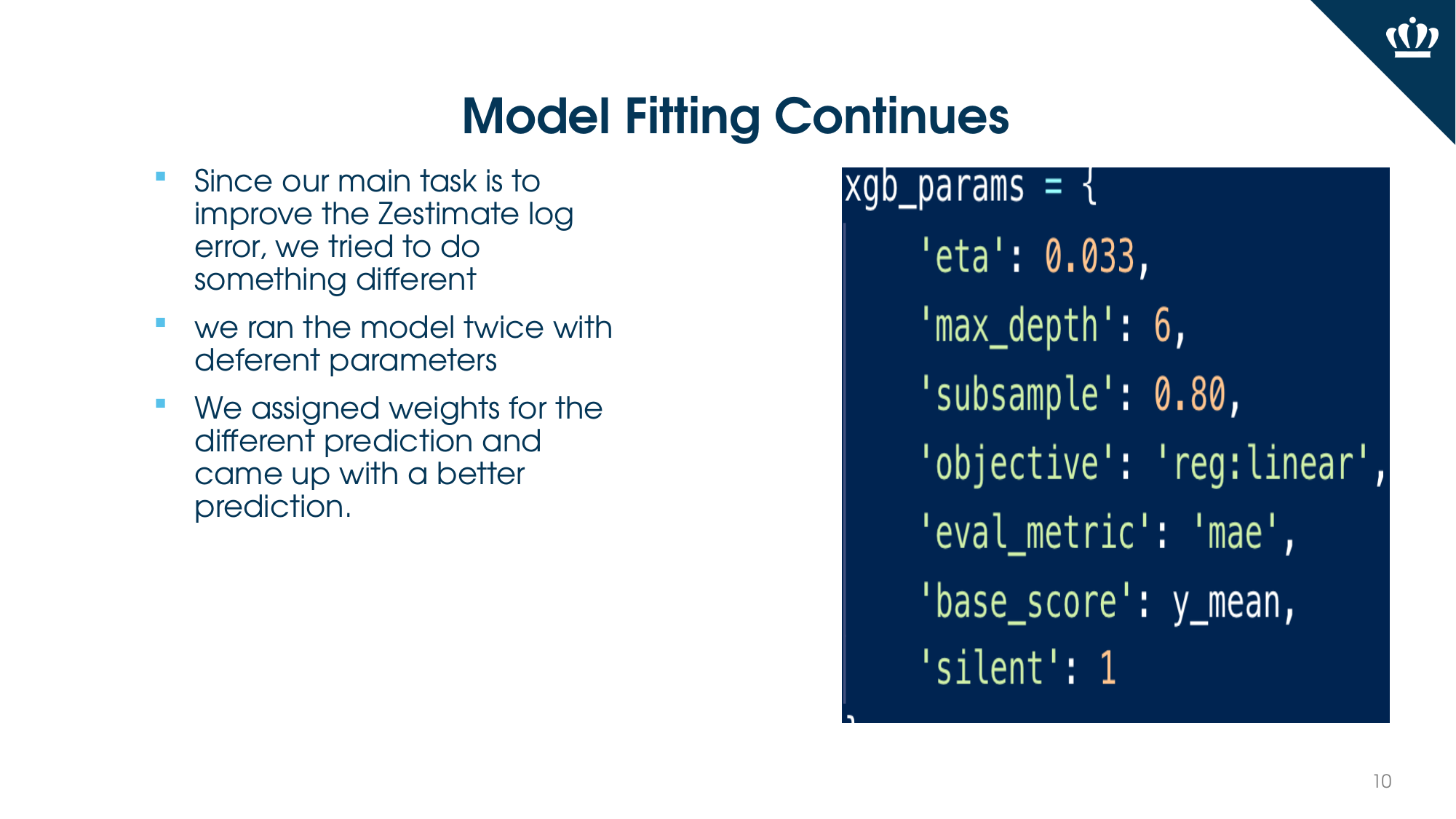

# Model Fitting Continues
Since our main task is to improve the Zestimate log error, we tried to do something different
we ran the model twice with deferent parameters
We assigned weights for the different prediction and came up with a better prediction.

### Chart

| Category |
|---|
10